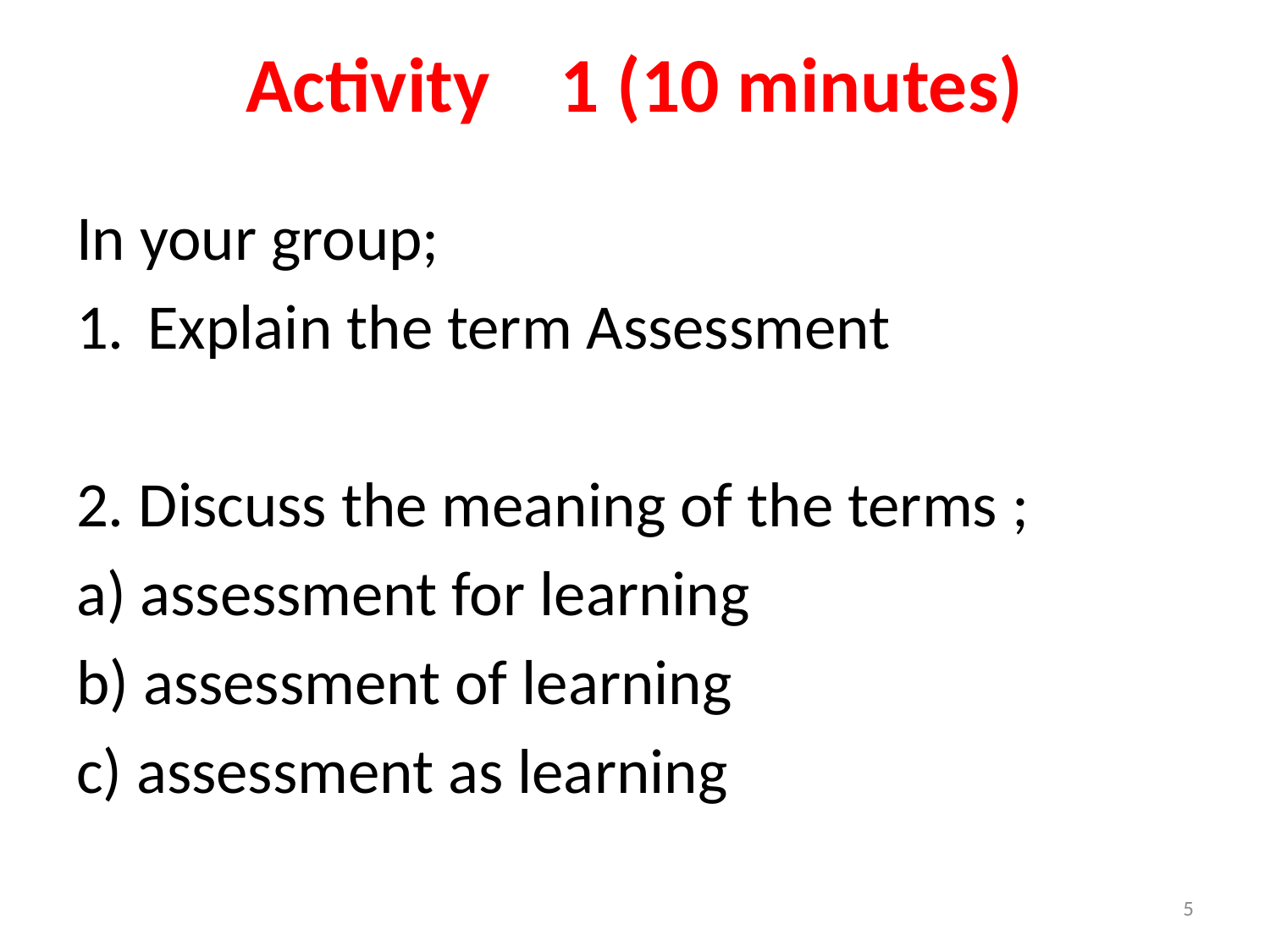

# Activity    1 (10 minutes)
In your group;
Explain the term Assessment

2. Discuss the meaning of the terms ;
a) assessment for learning
b) assessment of learning
c) assessment as learning
5